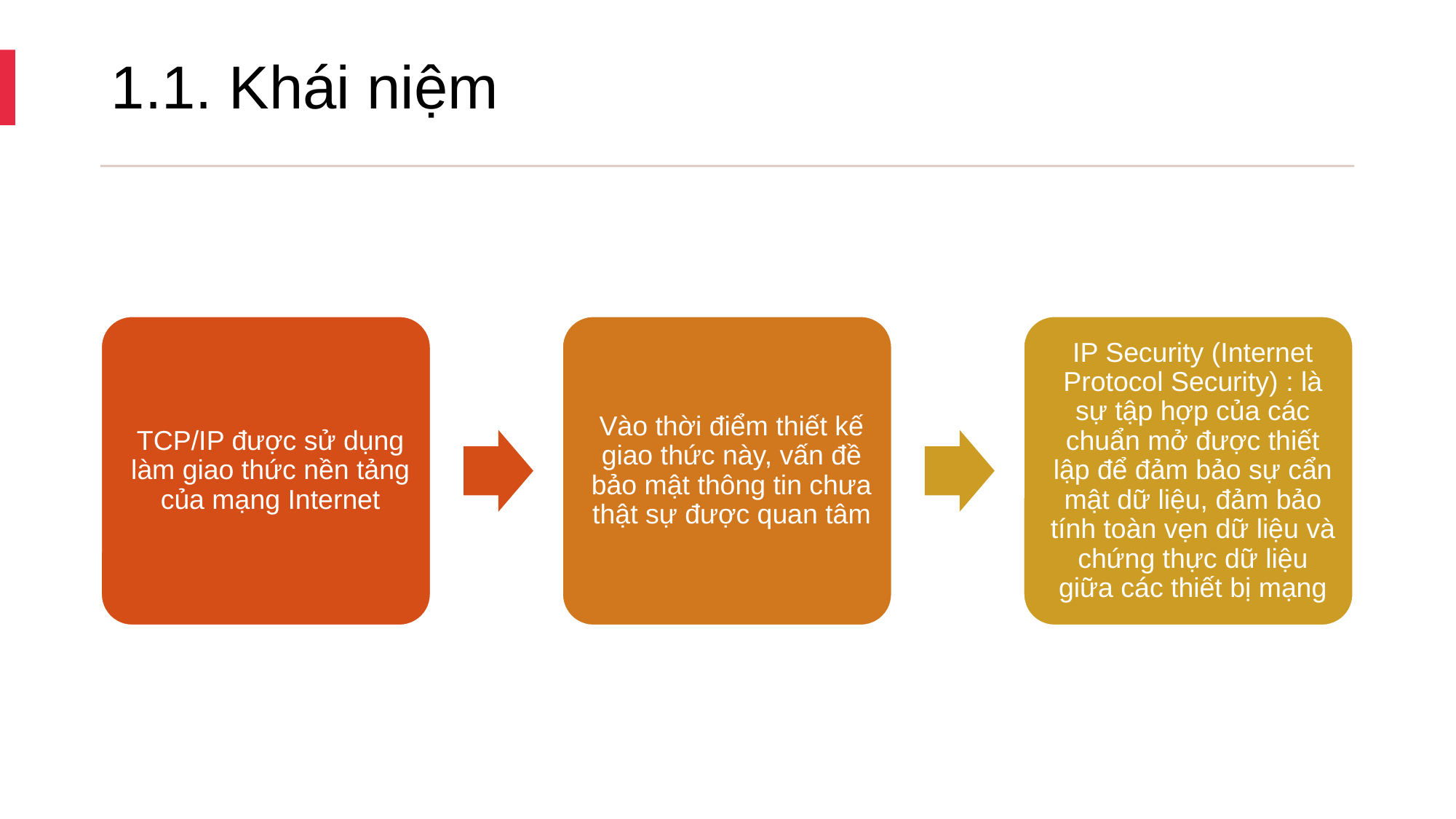

# 1.1. Khái niệm

TCP/IP được sử dụng làm giao thức nền tảng của mạng Internet

Vào thời điểm thiết kế giao thức này, vấn đề bảo mật thông tin chưa thật sự được quan tâm

IP Security (Internet Protocol Security) : là sự tập hợp của các chuẩn mở được thiết lập để đảm bảo sự cẩn mật dữ liệu, đảm bảo tính toàn vẹn dữ liệu và chứng thực dữ liệu giữa các thiết bị mạng